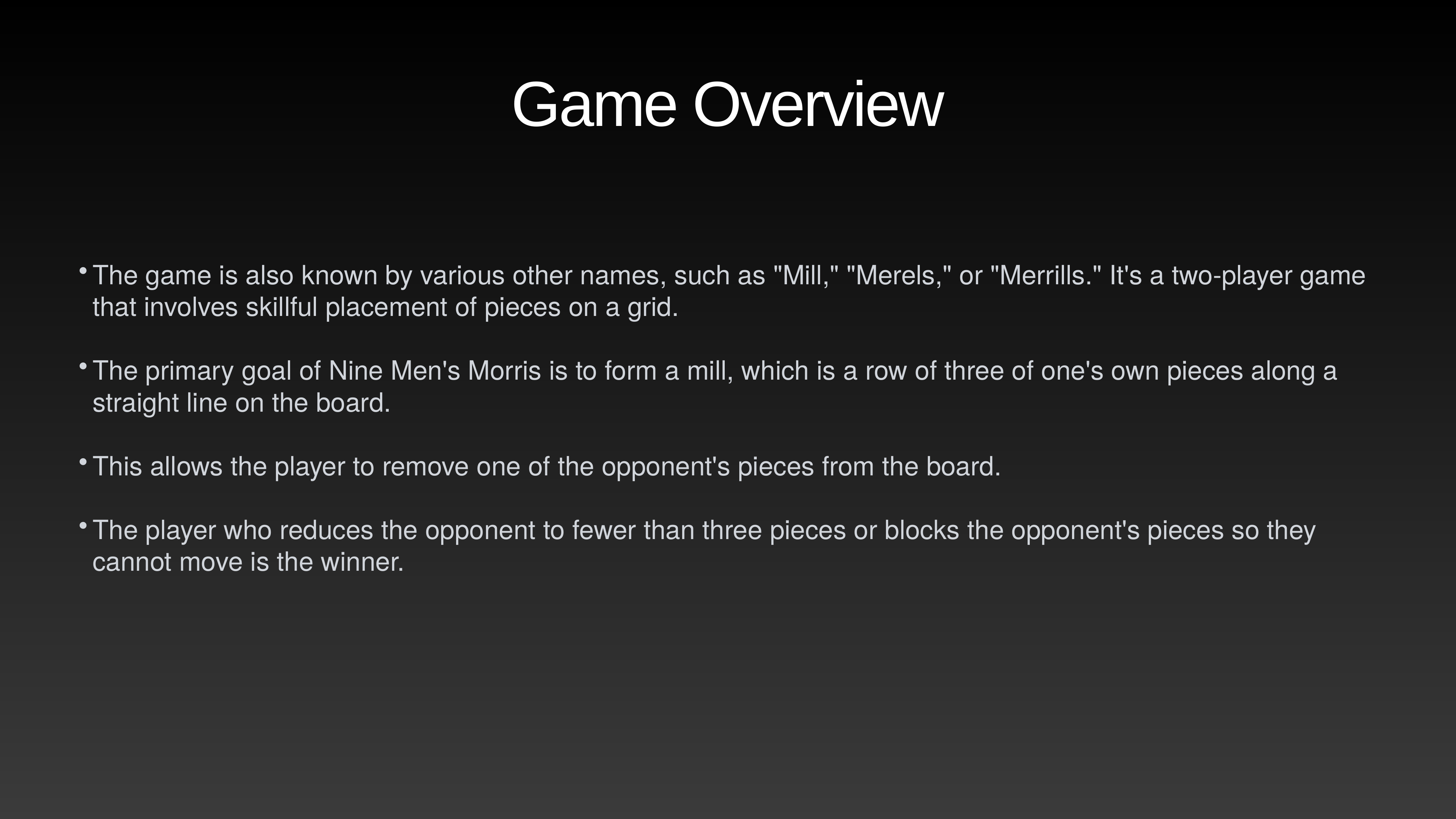

# Game Overview
The game is also known by various other names, such as "Mill," "Merels," or "Merrills." It's a two-player game that involves skillful placement of pieces on a grid.

The primary goal of Nine Men's Morris is to form a mill, which is a row of three of one's own pieces along a straight line on the board.

This allows the player to remove one of the opponent's pieces from the board.

The player who reduces the opponent to fewer than three pieces or blocks the opponent's pieces so they cannot move is the winner.